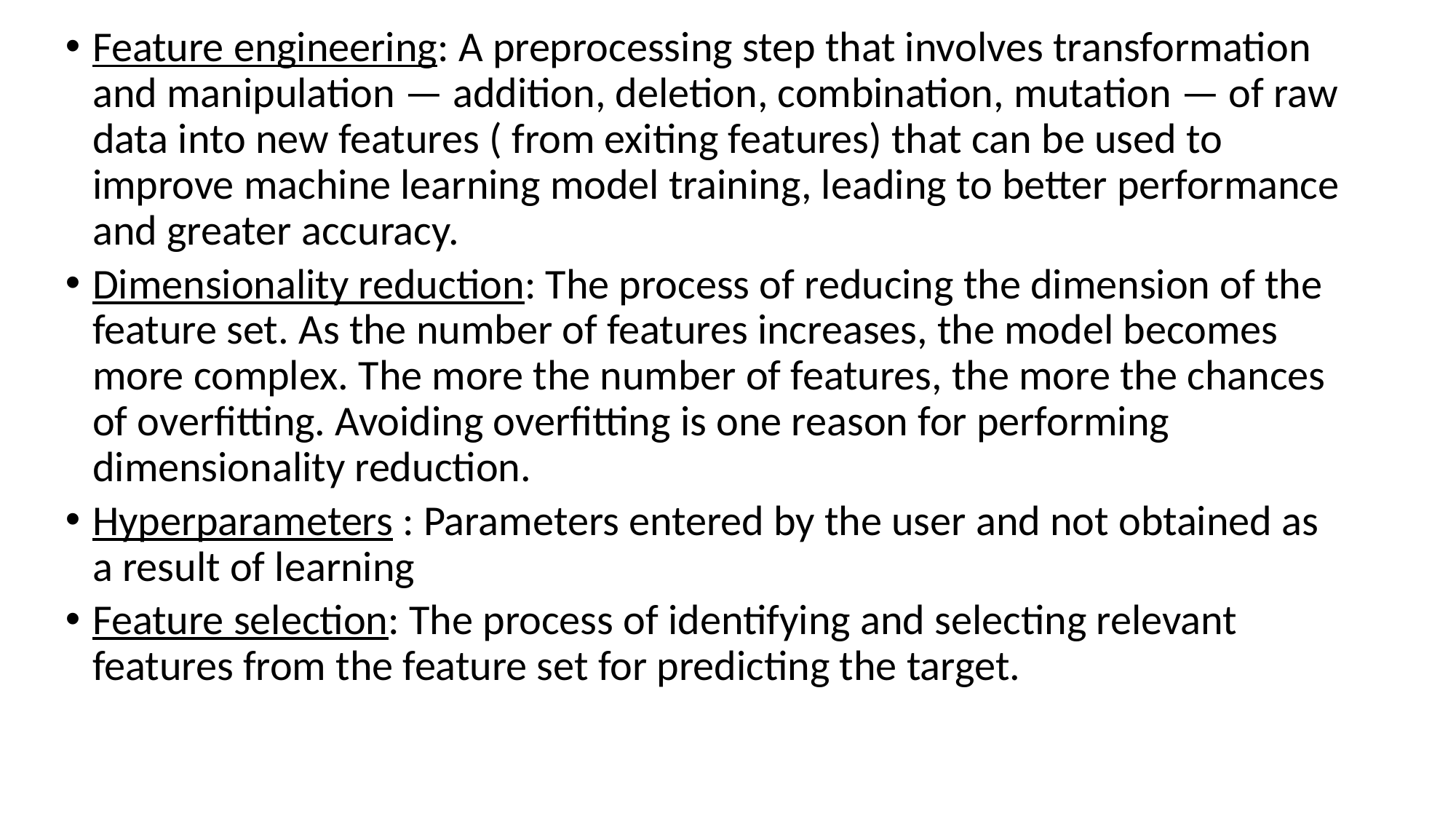

Feature engineering: A preprocessing step that involves transformation and manipulation — addition, deletion, combination, mutation — of raw data into new features ( from exiting features) that can be used to improve machine learning model training, leading to better performance and greater accuracy.
Dimensionality reduction: The process of reducing the dimension of the feature set. As the number of features increases, the model becomes more complex. The more the number of features, the more the chances of overfitting. Avoiding overfitting is one reason for performing dimensionality reduction.
Hyperparameters : Parameters entered by the user and not obtained as a result of learning
Feature selection: The process of identifying and selecting relevant features from the feature set for predicting the target.